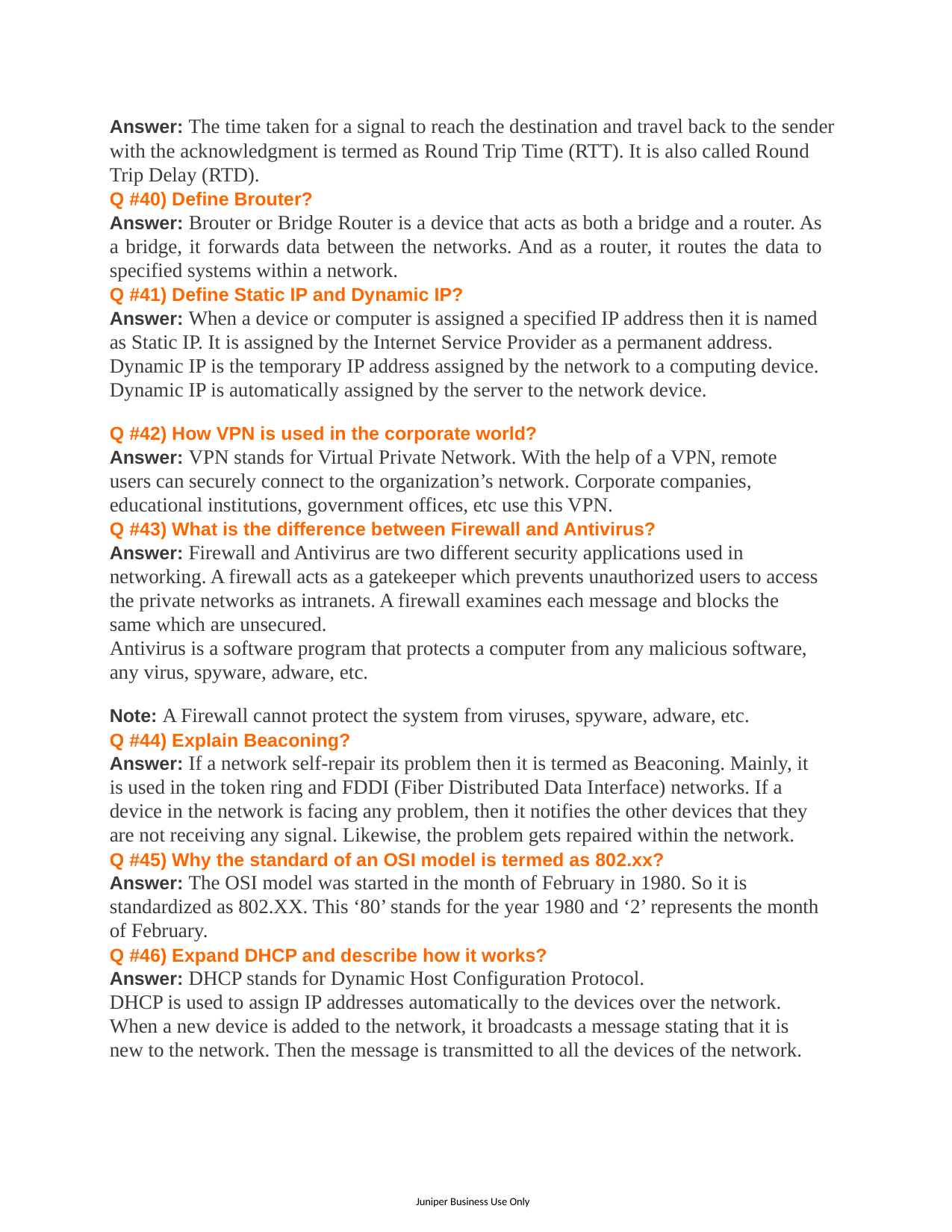

Answer: The time taken for a signal to reach the destination and travel back to the sender with the acknowledgment is termed as Round Trip Time (RTT). It is also called Round Trip Delay (RTD).
Q #40) Define Brouter?
Answer: Brouter or Bridge Router is a device that acts as both a bridge and a router. As a bridge, it forwards data between the networks. And as a router, it routes the data to specified systems within a network.
Q #41) Define Static IP and Dynamic IP?
Answer: When a device or computer is assigned a specified IP address then it is named as Static IP. It is assigned by the Internet Service Provider as a permanent address.
Dynamic IP is the temporary IP address assigned by the network to a computing device. Dynamic IP is automatically assigned by the server to the network device.
Q #42) How VPN is used in the corporate world?
Answer: VPN stands for Virtual Private Network. With the help of a VPN, remote users can securely connect to the organization’s network. Corporate companies, educational institutions, government offices, etc use this VPN.
Q #43) What is the difference between Firewall and Antivirus?
Answer: Firewall and Antivirus are two different security applications used in networking. A firewall acts as a gatekeeper which prevents unauthorized users to access the private networks as intranets. A firewall examines each message and blocks the same which are unsecured.
Antivirus is a software program that protects a computer from any malicious software, any virus, spyware, adware, etc.
Note: A Firewall cannot protect the system from viruses, spyware, adware, etc.
Q #44) Explain Beaconing?
Answer: If a network self-repair its problem then it is termed as Beaconing. Mainly, it is used in the token ring and FDDI (Fiber Distributed Data Interface) networks. If a device in the network is facing any problem, then it notifies the other devices that they are not receiving any signal. Likewise, the problem gets repaired within the network.
Q #45) Why the standard of an OSI model is termed as 802.xx?
Answer: The OSI model was started in the month of February in 1980. So it is standardized as 802.XX. This ‘80’ stands for the year 1980 and ‘2’ represents the month of February.
Q #46) Expand DHCP and describe how it works?
Answer: DHCP stands for Dynamic Host Configuration Protocol.
DHCP is used to assign IP addresses automatically to the devices over the network. When a new device is added to the network, it broadcasts a message stating that it is new to the network. Then the message is transmitted to all the devices of the network.
Juniper Business Use Only